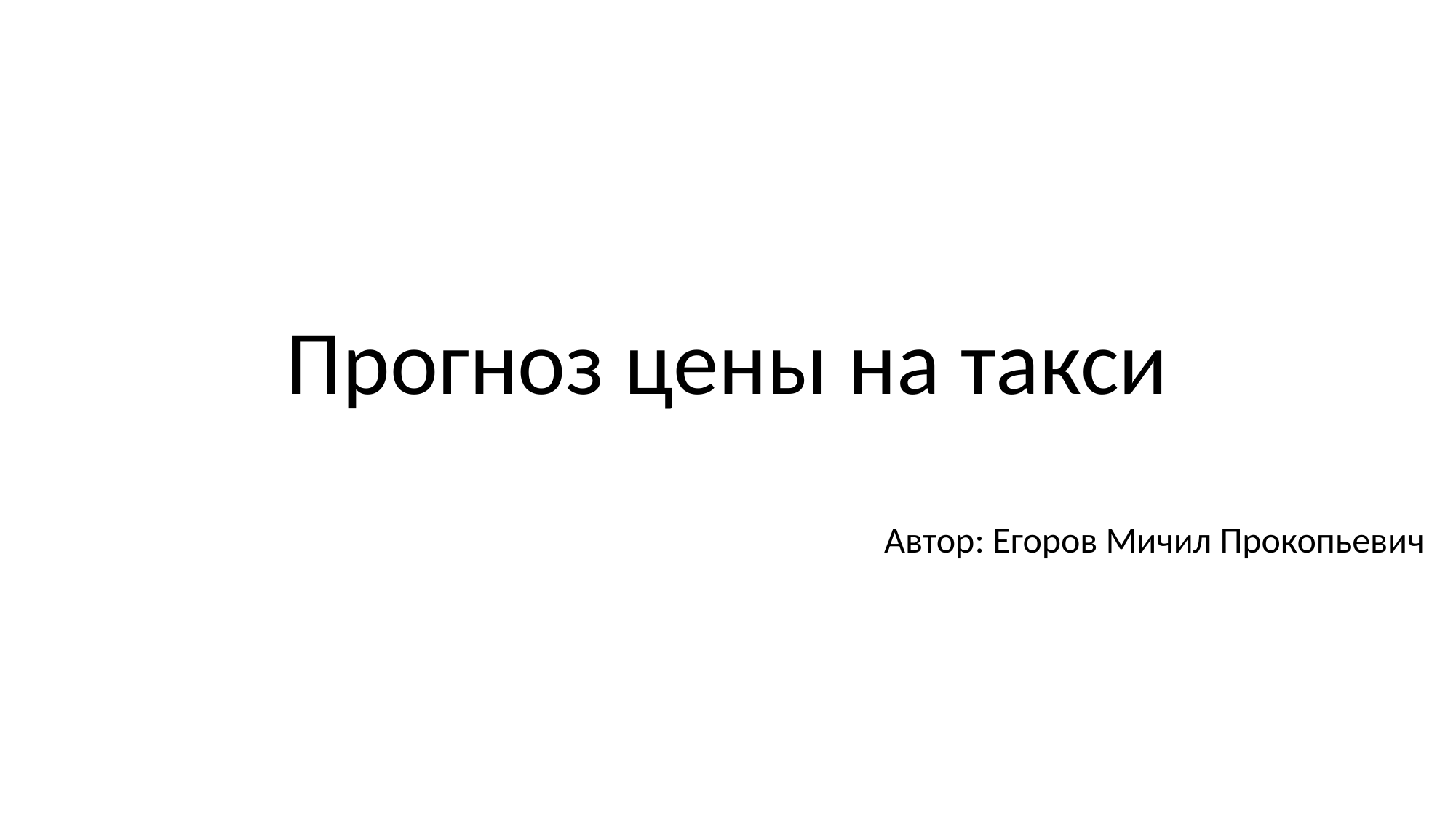

# Прогноз цены на такси
Автор: Егоров Мичил Прокопьевич